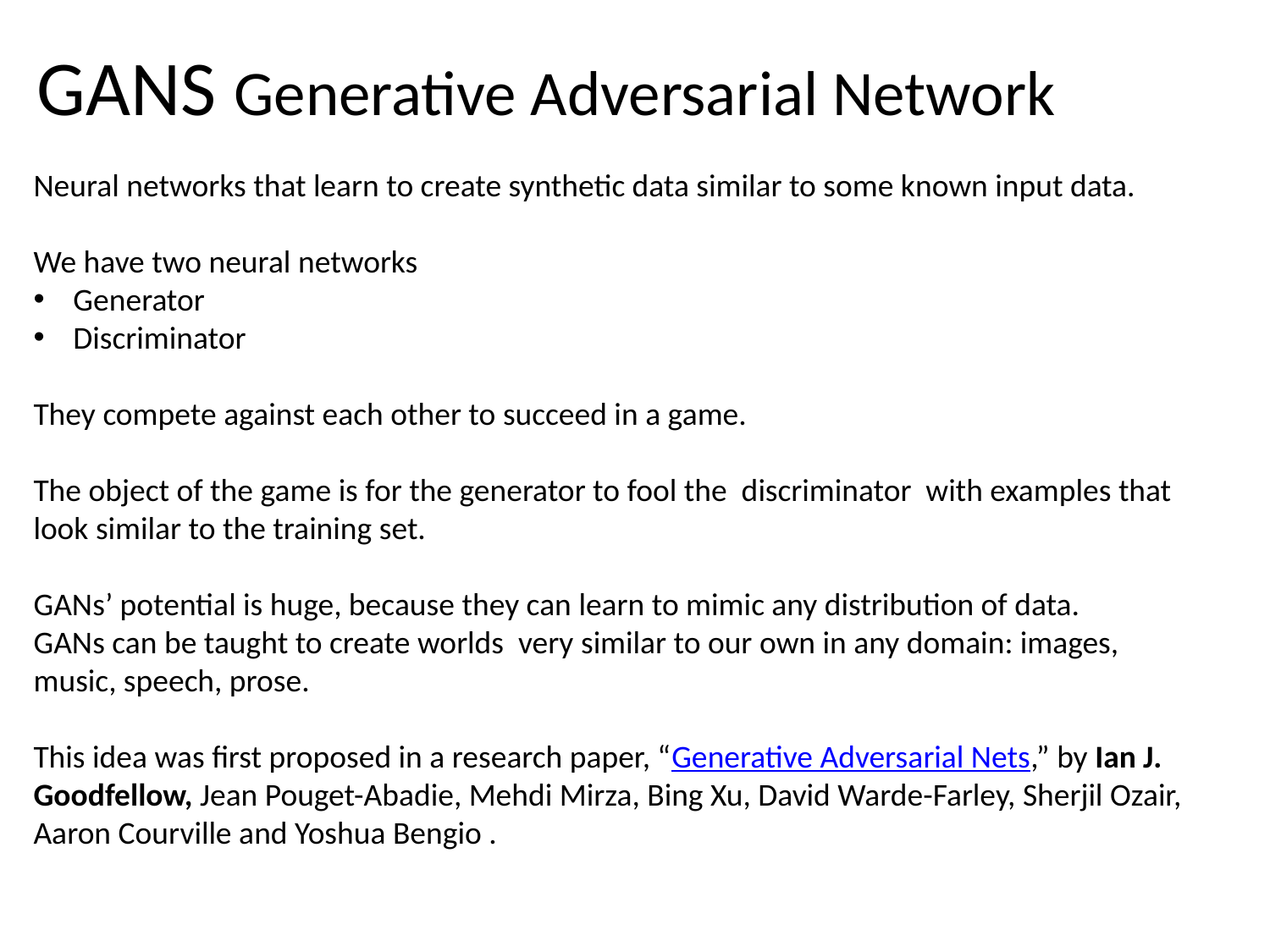

GANS Generative Adversarial Network
Neural networks that learn to create synthetic data similar to some known input data.

We have two neural networks
Generator
Discriminator

They compete against each other to succeed in a game.

The object of the game is for the generator to fool the  discriminator  with examples that look similar to the training set.

GANs’ potential is huge, because they can learn to mimic any distribution of data.
GANs can be taught to create worlds  very similar to our own in any domain: images, music, speech, prose.

This idea was first proposed in a research paper, “Generative Adversarial Nets,” by Ian J. Goodfellow, Jean Pouget-Abadie, Mehdi Mirza, Bing Xu, David Warde-Farley, Sherjil Ozair, Aaron Courville and Yoshua Bengio .